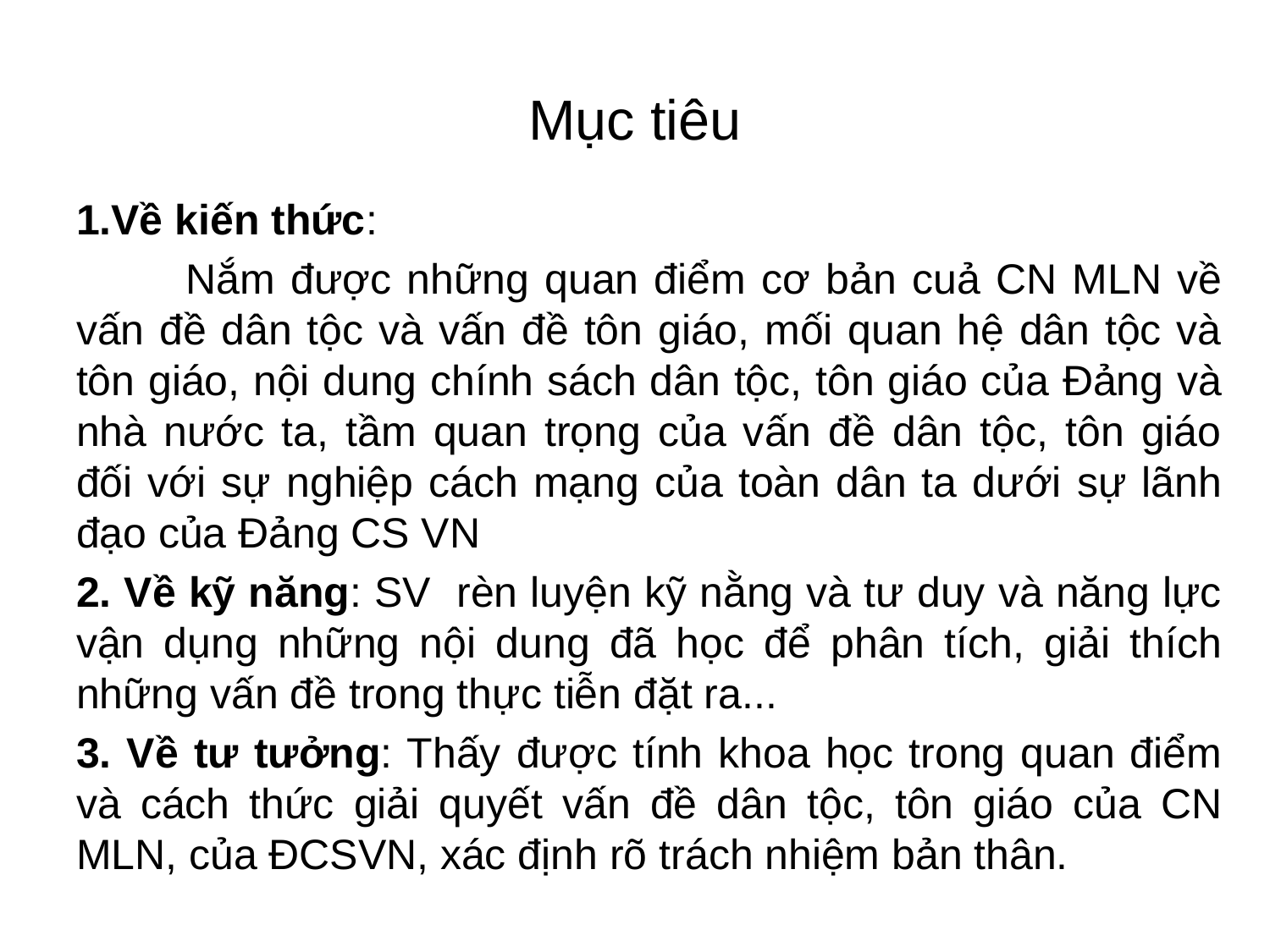

# Mục tiêu
1.Về kiến thức:
       Nắm được những quan điểm cơ bản cuả CN MLN về vấn đề dân tộc và vấn đề tôn giáo, mối quan hệ dân tộc và tôn giáo, nội dung chính sách dân tộc, tôn giáo của Đảng và nhà nước ta, tầm quan trọng của vấn đề dân tộc, tôn giáo đối với sự nghiệp cách mạng của toàn dân ta dưới sự lãnh đạo của Đảng CS VN
2. Về kỹ năng: SV  rèn luyện kỹ nằng và tư duy và năng lực vận dụng những nội dung đã học để phân tích, giải thích những vấn đề trong thực tiễn đặt ra...
3. Về tư tưởng: Thấy được tính khoa học trong quan điểm và cách thức giải quyết vấn đề dân tộc, tôn giáo của CN MLN, của ĐCSVN, xác định rõ trách nhiệm bản thân.